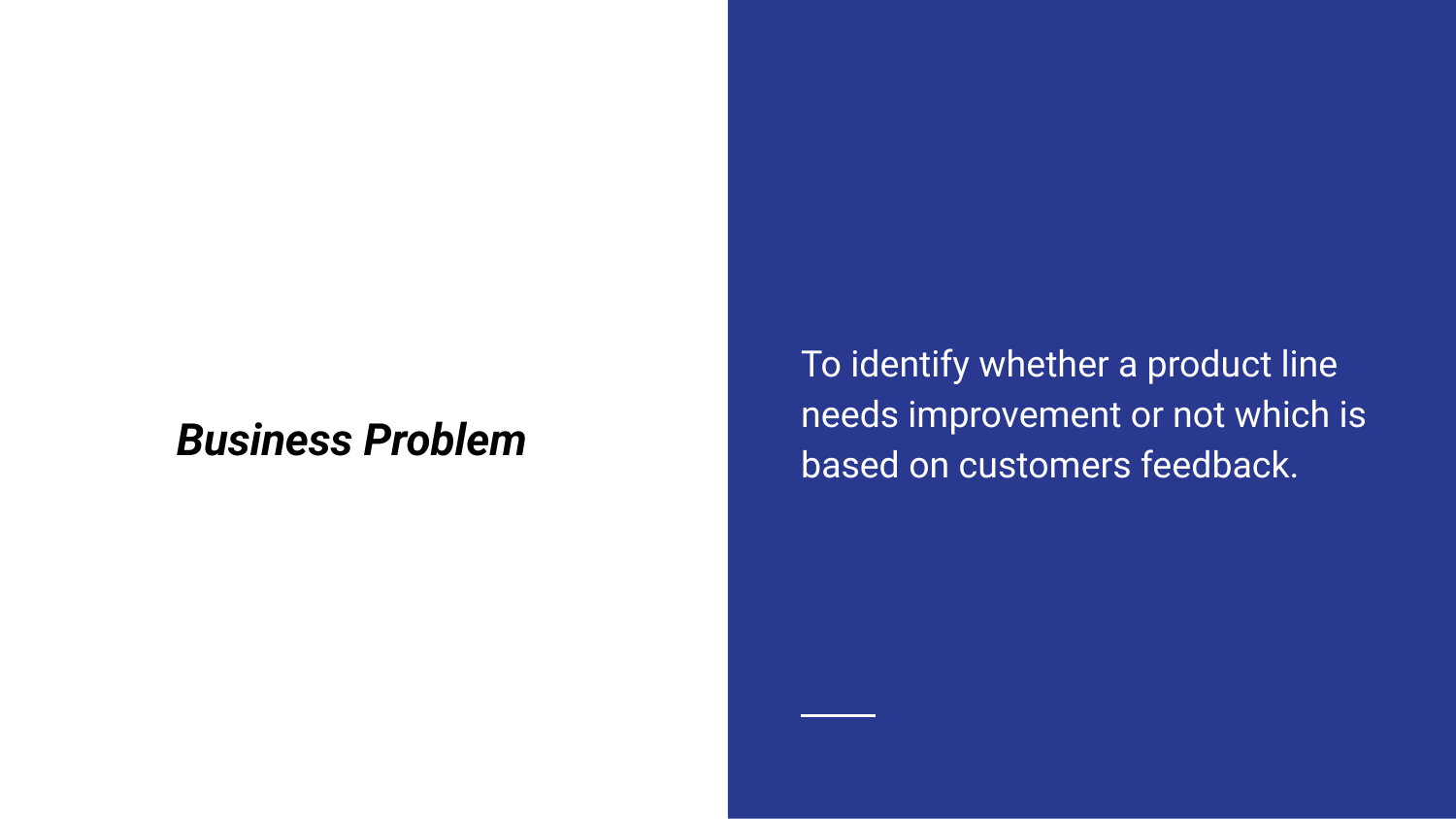

To identify whether a product line needs improvement or not which is based on customers feedback.
Business Problem